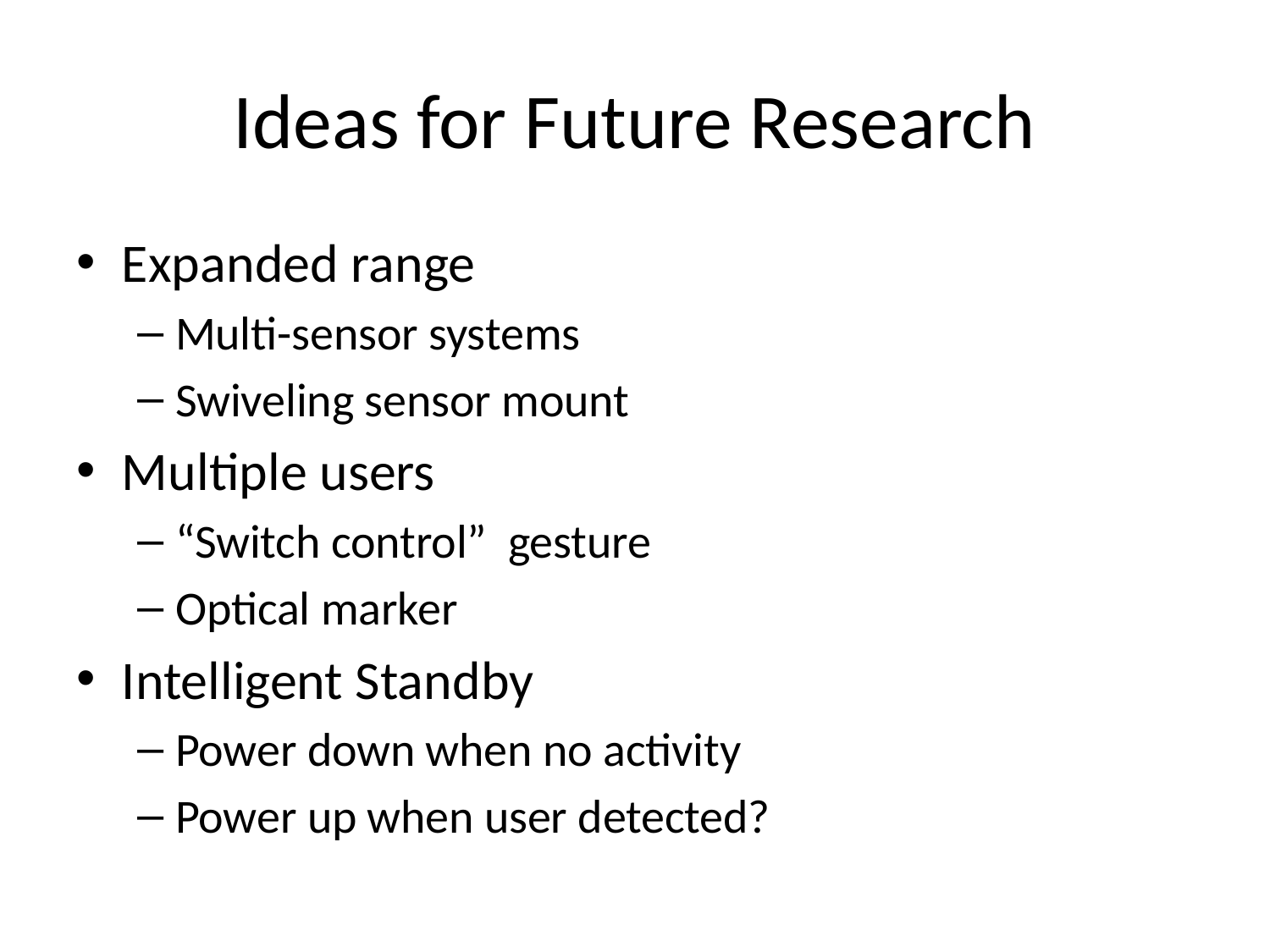

# Ideas for Future Research
Expanded range
Multi-sensor systems
Swiveling sensor mount
Multiple users
“Switch control”  gesture
Optical marker
Intelligent Standby
Power down when no activity
Power up when user detected?